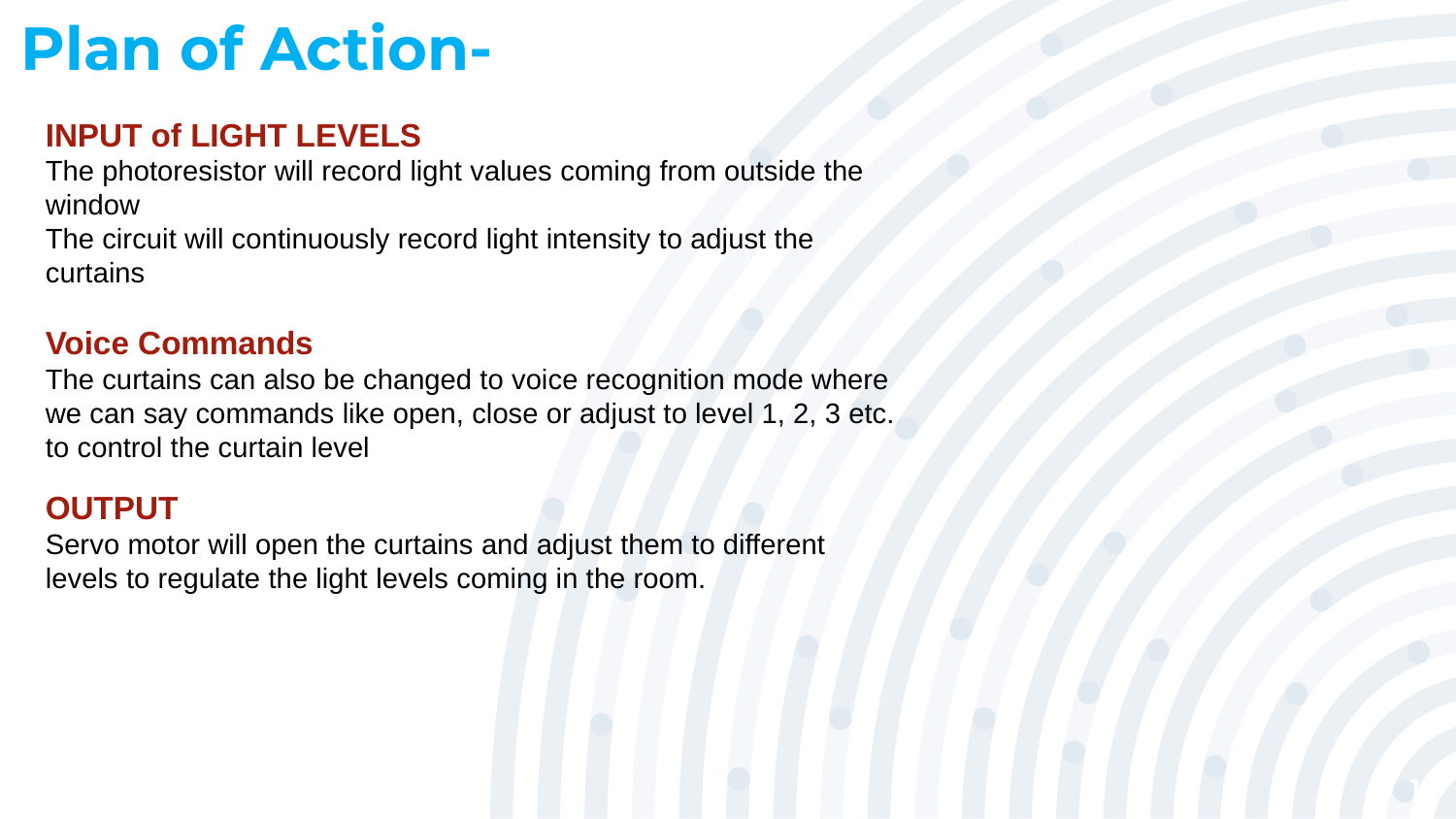

Plan of Action-
INPUT of LIGHT LEVELS
The photoresistor will record light values coming from outside the window
The circuit will continuously record light intensity to adjust the curtains

Voice Commands
The curtains can also be changed to voice recognition mode where we can say commands like open, close or adjust to level 1, 2, 3 etc. to control the curtain level

OUTPUT
Servo motor will open the curtains and adjust them to different levels to regulate the light levels coming in the room.

10